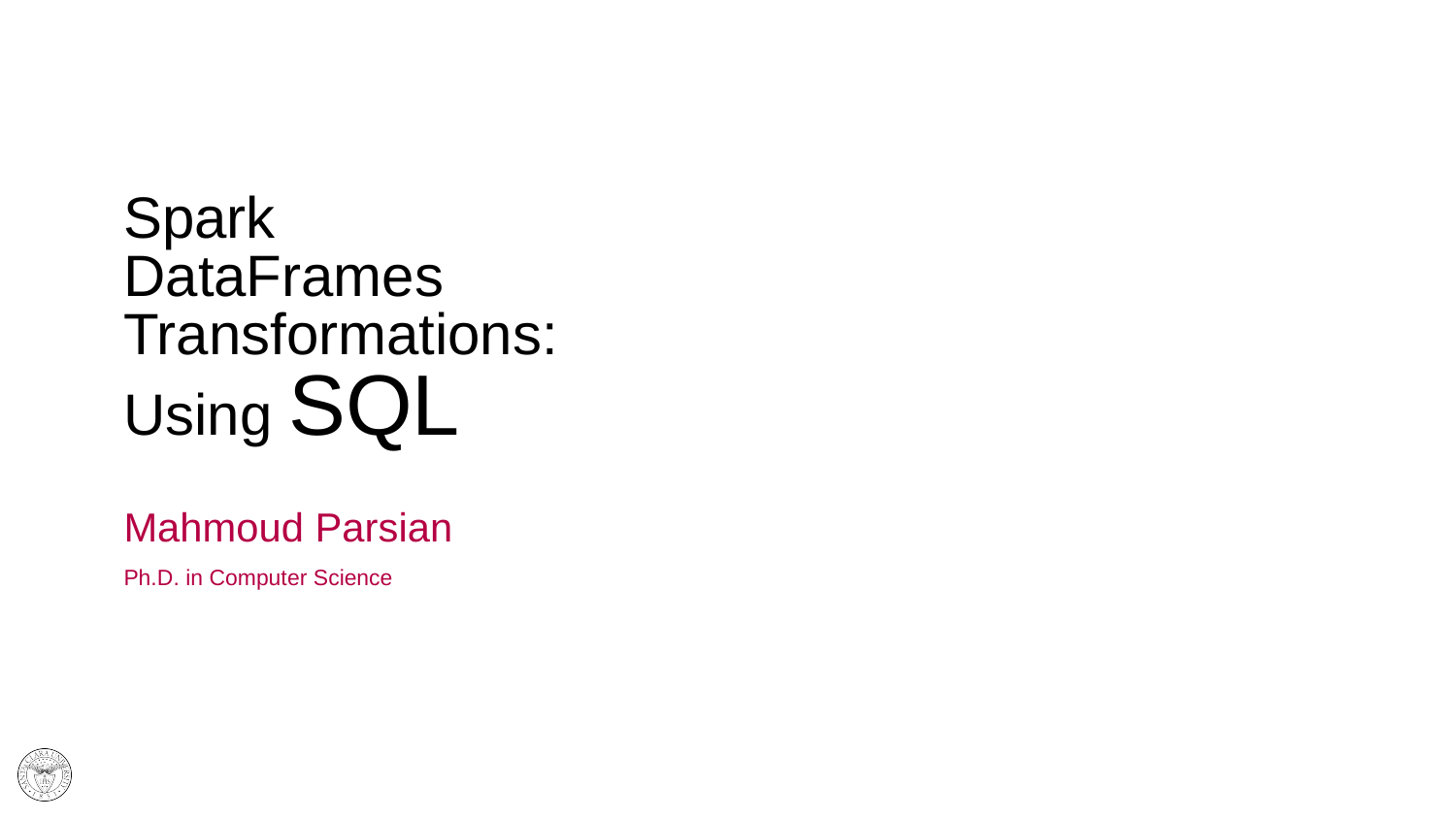

# Spark DataFrames Transformations: Using SQL
Mahmoud Parsian
Ph.D. in Computer Science